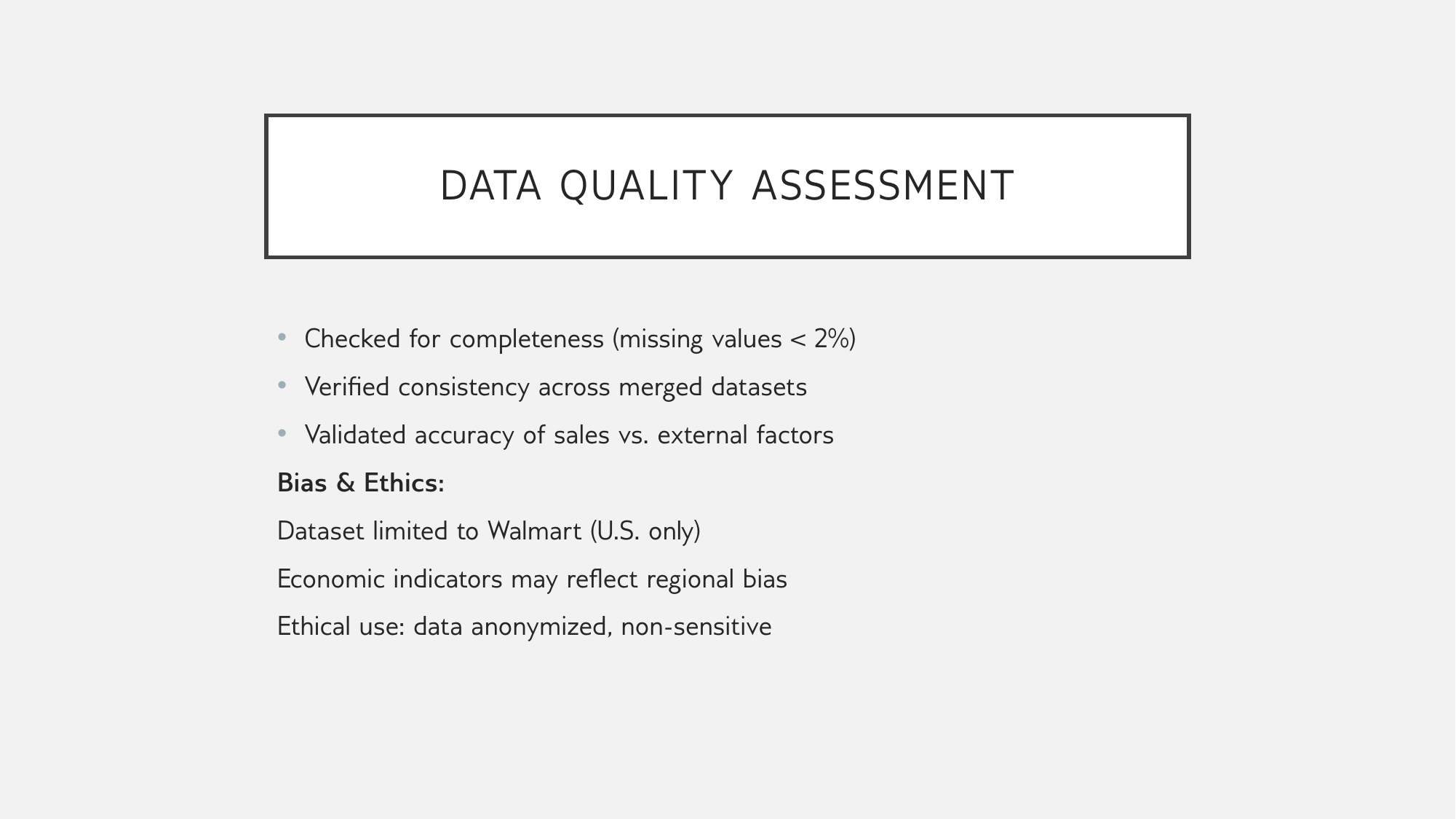

# Data quality assessment
Checked for completeness (missing values < 2%)
Verified consistency across merged datasets
Validated accuracy of sales vs. external factors
Bias & Ethics:
Dataset limited to Walmart (U.S. only)
Economic indicators may reflect regional bias
Ethical use: data anonymized, non-sensitive